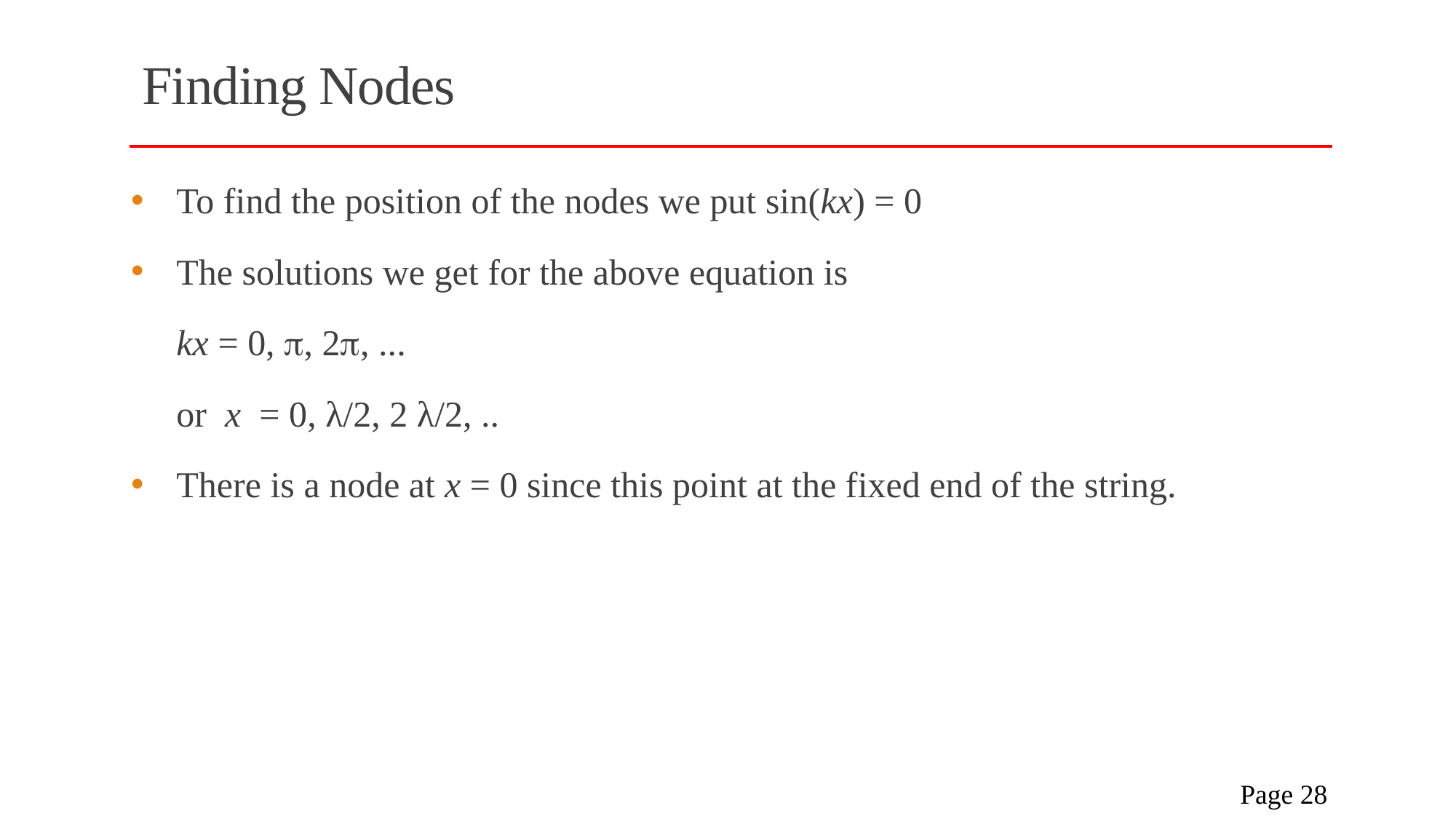

# Finding Nodes
To find the position of the nodes we put sin(kx) = 0
The solutions we get for the above equation is
     kx = 0, π, 2π, ...
     or  x  = 0, λ/2, 2 λ/2, ..
There is a node at x = 0 since this point at the fixed end of the string.

 Page 28